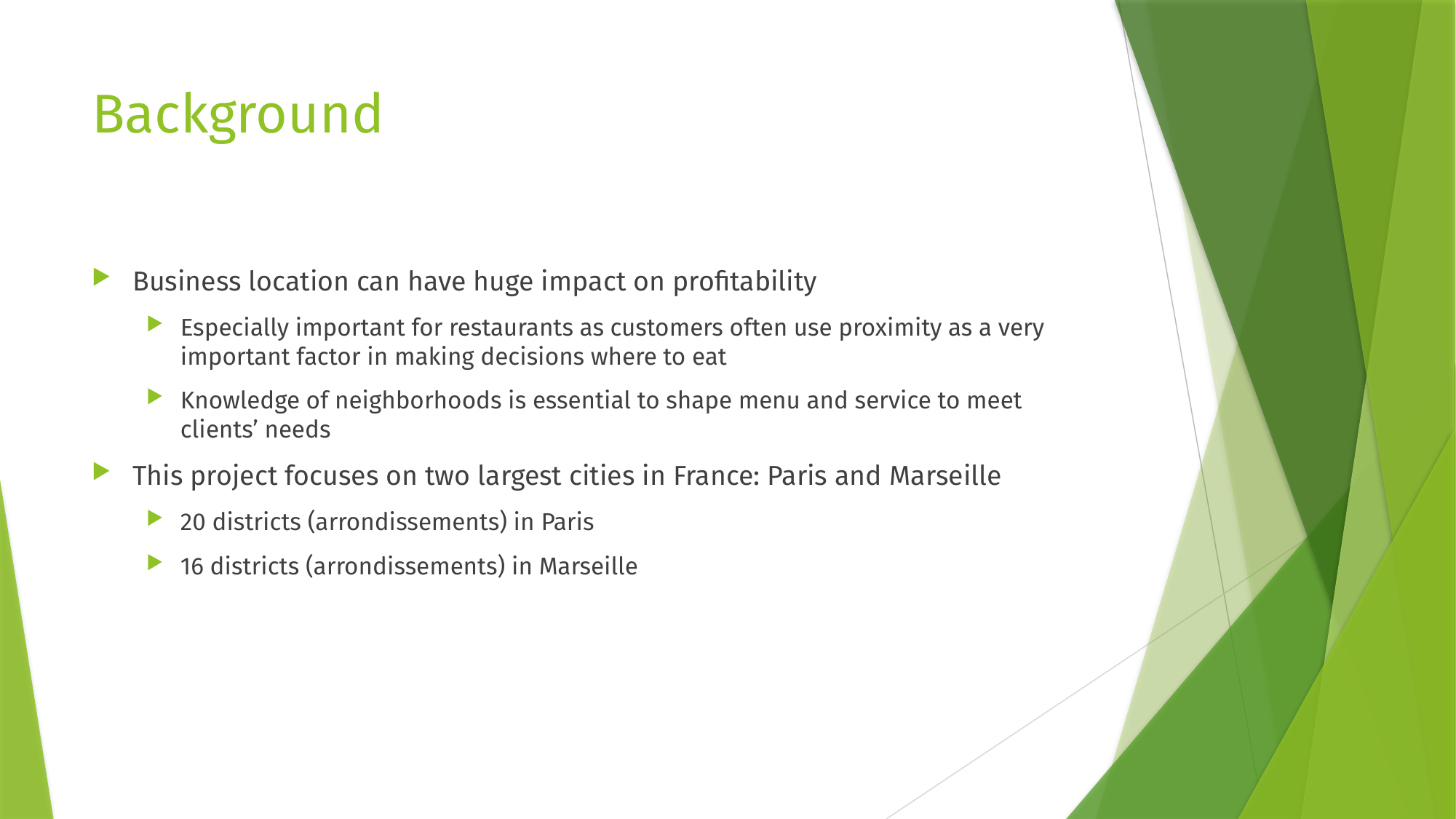

# Background
Business location can have huge impact on profitability
Especially important for restaurants as customers often use proximity as a very important factor in making decisions where to eat
Knowledge of neighborhoods is essential to shape menu and service to meet clients’ needs
This project focuses on two largest cities in France: Paris and Marseille
20 districts (arrondissements) in Paris
16 districts (arrondissements) in Marseille